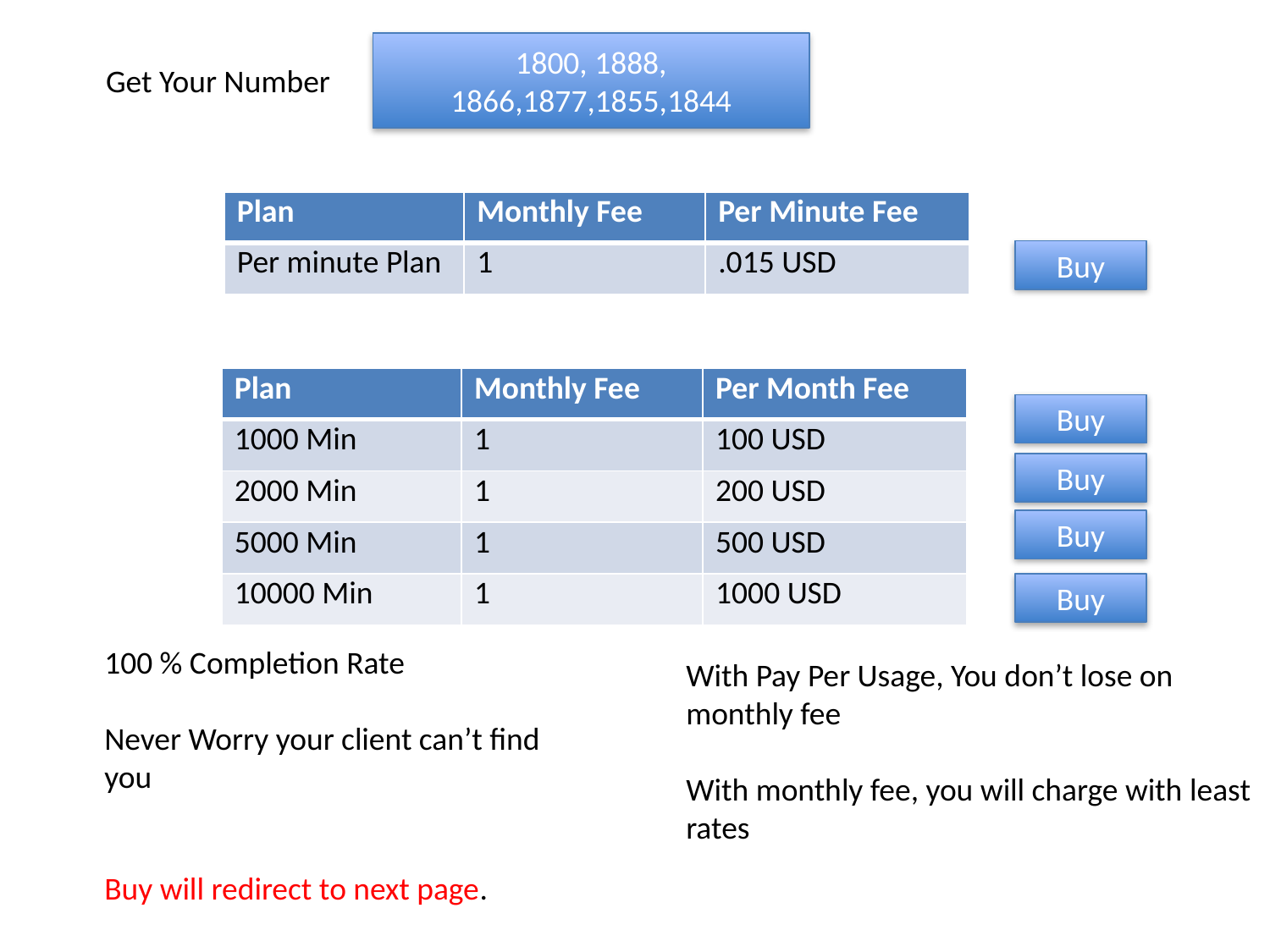

1800, 1888, 1866,1877,1855,1844
Get Your Number
| Plan | Monthly Fee | Per Minute Fee |
| --- | --- | --- |
| Per minute Plan | 1 | .015 USD |
Buy
| Plan | Monthly Fee | Per Month Fee |
| --- | --- | --- |
| 1000 Min | 1 | 100 USD |
| 2000 Min | 1 | 200 USD |
| 5000 Min | 1 | 500 USD |
| 10000 Min | 1 | 1000 USD |
Buy
Buy
Buy
Buy
100 % Completion Rate

Never Worry your client can’t find you
With Pay Per Usage, You don’t lose on monthly fee

With monthly fee, you will charge with least rates
Buy will redirect to next page.